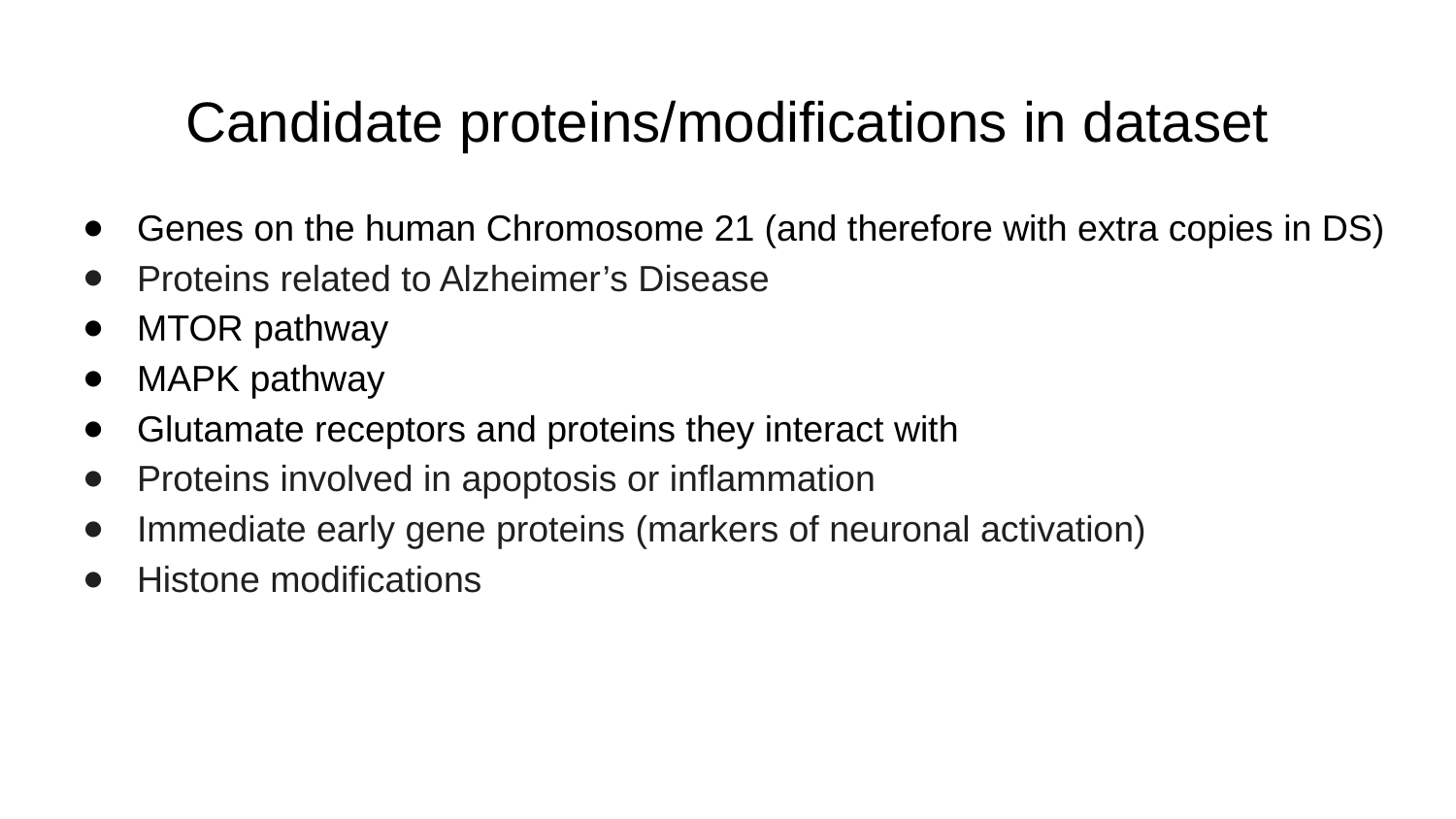

# Candidate proteins/modifications in dataset
Genes on the human Chromosome 21 (and therefore with extra copies in DS)
Proteins related to Alzheimer’s Disease
MTOR pathway
MAPK pathway
Glutamate receptors and proteins they interact with
Proteins involved in apoptosis or inflammation
Immediate early gene proteins (markers of neuronal activation)
Histone modifications